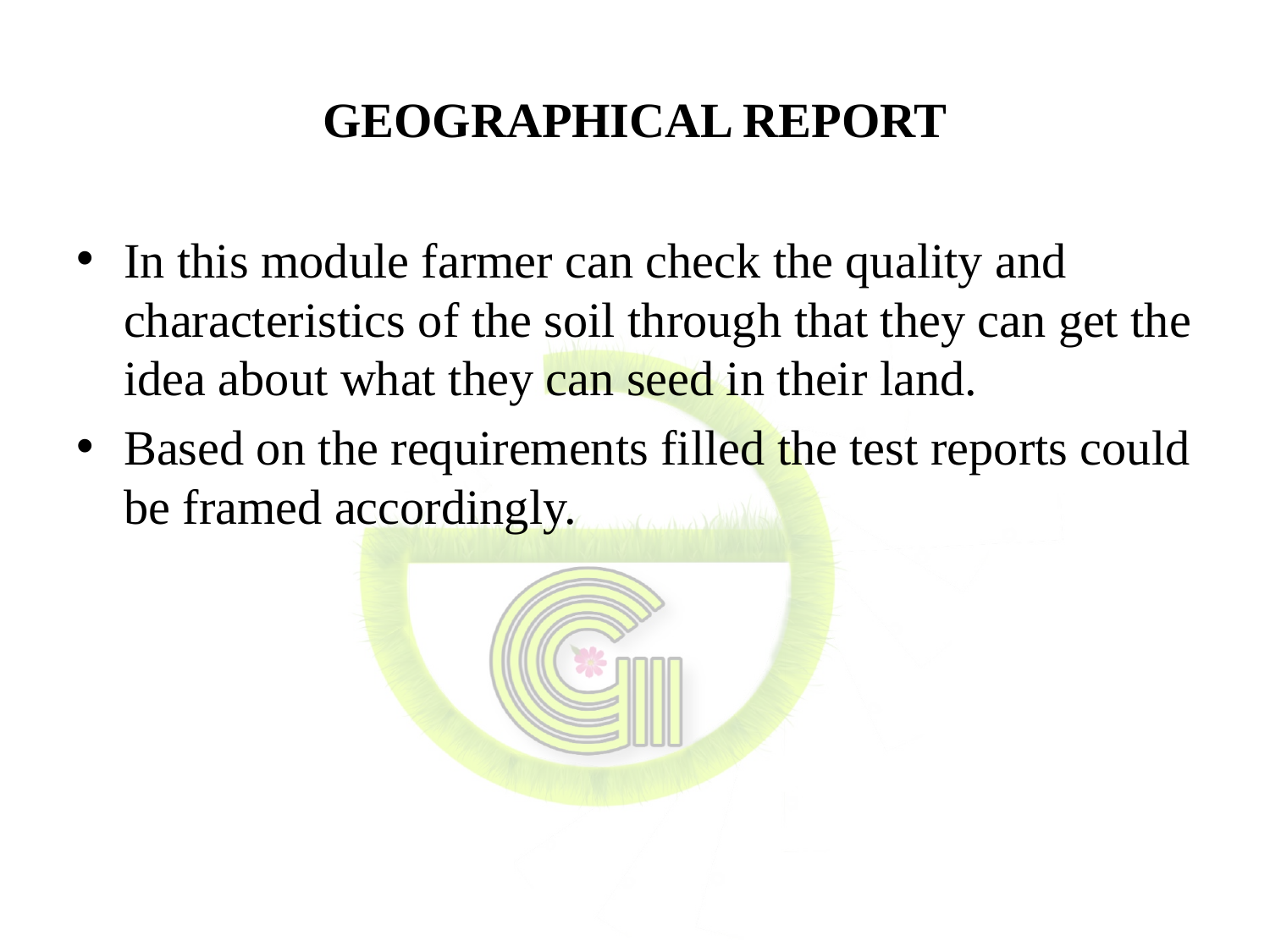

# GEOGRAPHICAL REPORT
In this module farmer can check the quality and characteristics of the soil through that they can get the idea about what they can seed in their land.
Based on the requirements filled the test reports could be framed accordingly.